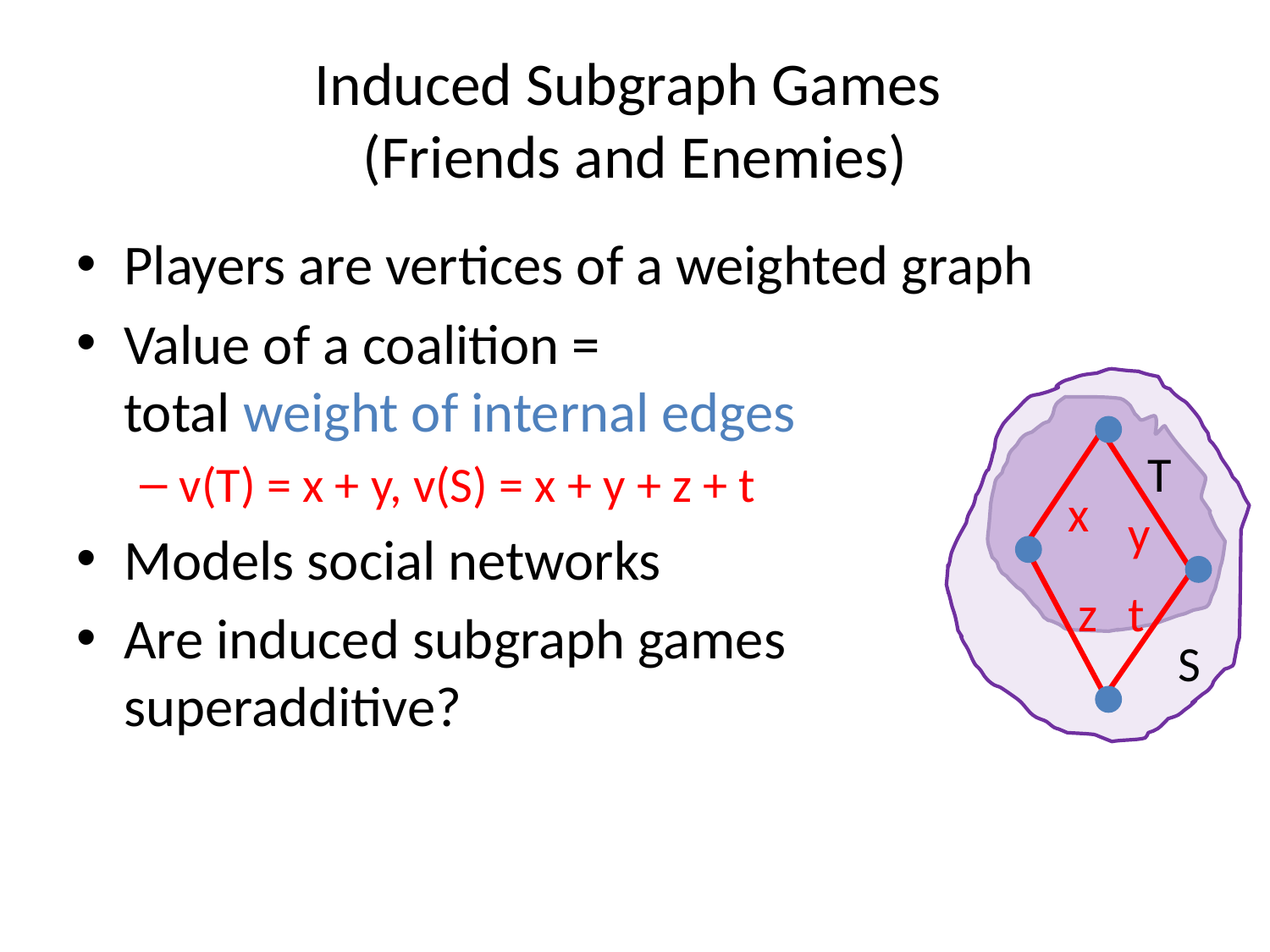

# Induced Subgraph Games (Friends and Enemies)
Players are vertices of a weighted graph
Value of a coalition =
total weight of internal edges
v(T) = x + y, v(S) = x + y + z + t
Models social networks
Are induced subgraph games
superadditive?

T
x
y
z
t
S